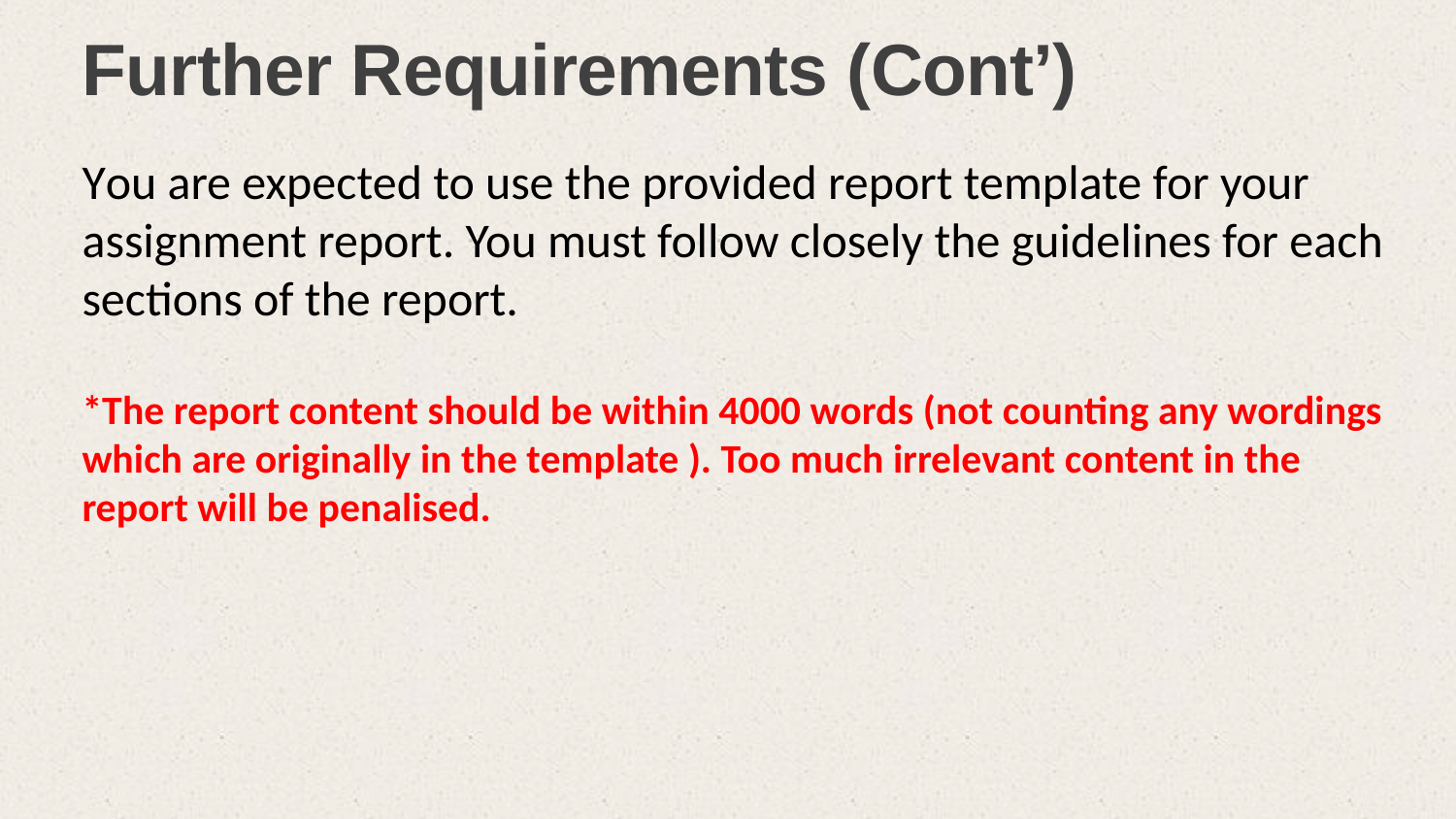

# Further Requirements (Cont’)
You are expected to use the provided report template for your assignment report. You must follow closely the guidelines for each sections of the report.

*The report content should be within 4000 words (not counting any wordings which are originally in the template ). Too much irrelevant content in the report will be penalised.